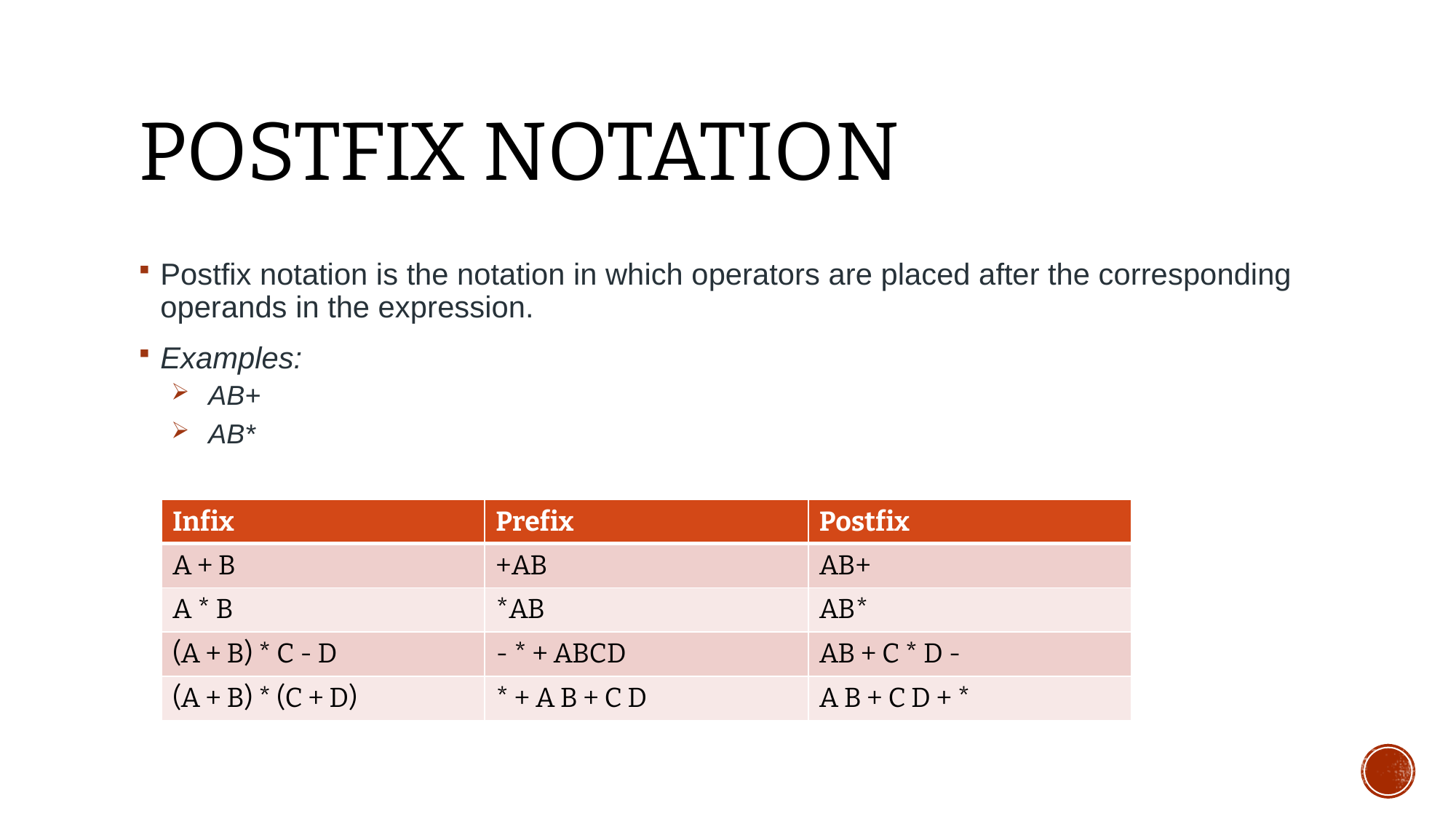

# Postfix Notation
Postfix notation is the notation in which operators are placed after the corresponding operands in the expression.
Examples:
  AB+
  AB*

| Infix | Prefix | Postfix |
| --- | --- | --- |
| A + B | +AB | AB+ |
| A \* B | \*AB | AB\* |
| (A + B) \* C - D | - \* + ABCD | AB + C \* D - |
| (A + B) \* (C + D) | \* + A B + C D | A B + C D + \* |